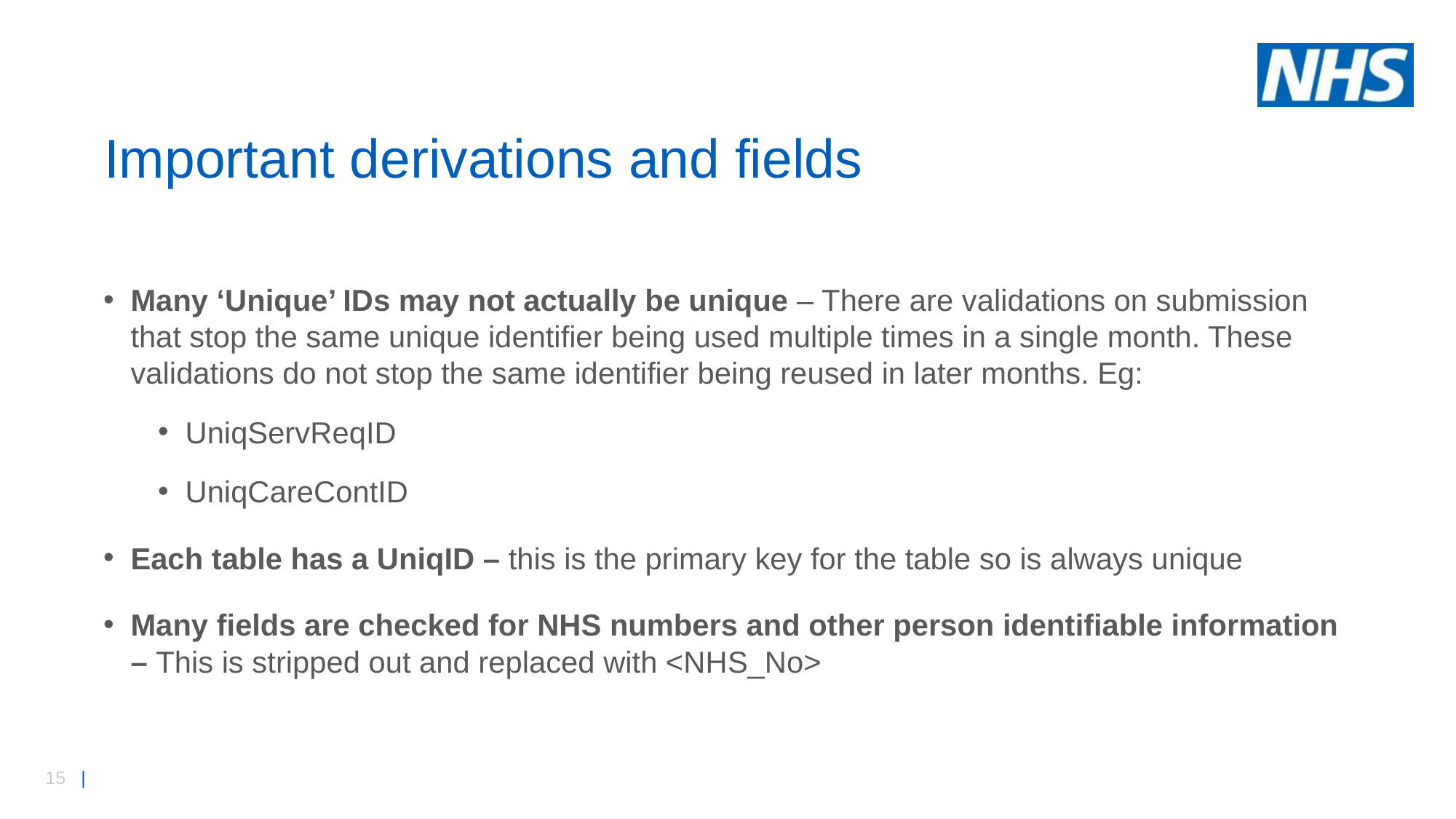

# Important derivations and fields
Many ‘Unique’ IDs may not actually be unique – There are validations on submission that stop the same unique identifier being used multiple times in a single month. These validations do not stop the same identifier being reused in later months. Eg:
UniqServReqID
UniqCareContID
Each table has a UniqID – this is the primary key for the table so is always unique
Many fields are checked for NHS numbers and other person identifiable information – This is stripped out and replaced with <NHS_No>